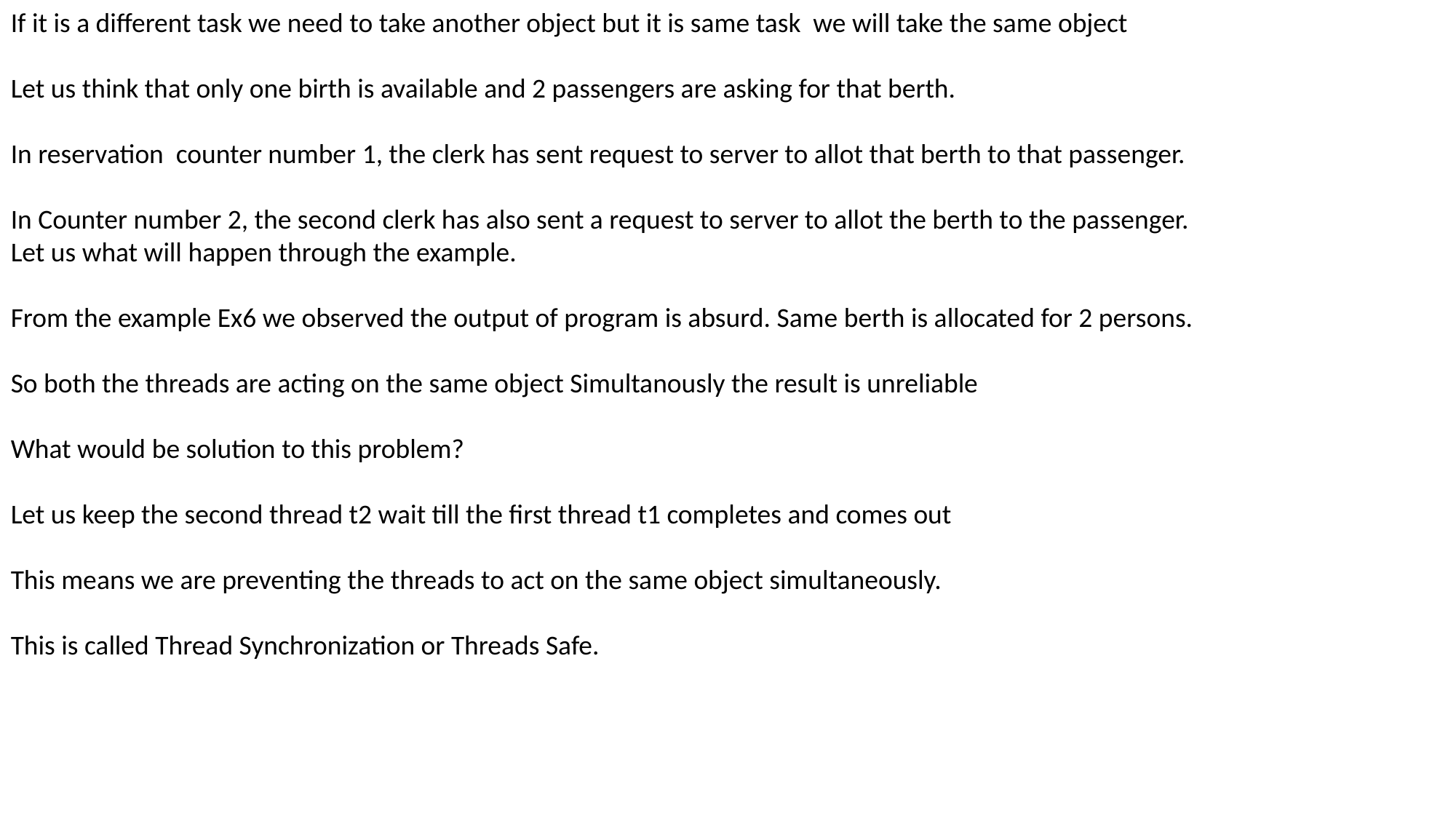

If it is a different task we need to take another object but it is same task  we will take the same object

Let us think that only one birth is available and 2 passengers are asking for that berth.

In reservation  counter number 1, the clerk has sent request to server to allot that berth to that passenger.

In Counter number 2, the second clerk has also sent a request to server to allot the berth to the passenger.
Let us what will happen through the example.

From the example Ex6 we observed the output of program is absurd. Same berth is allocated for 2 persons.

So both the threads are acting on the same object Simultanously the result is unreliable

What would be solution to this problem?

Let us keep the second thread t2 wait till the first thread t1 completes and comes out

This means we are preventing the threads to act on the same object simultaneously.

This is called Thread Synchronization or Threads Safe.